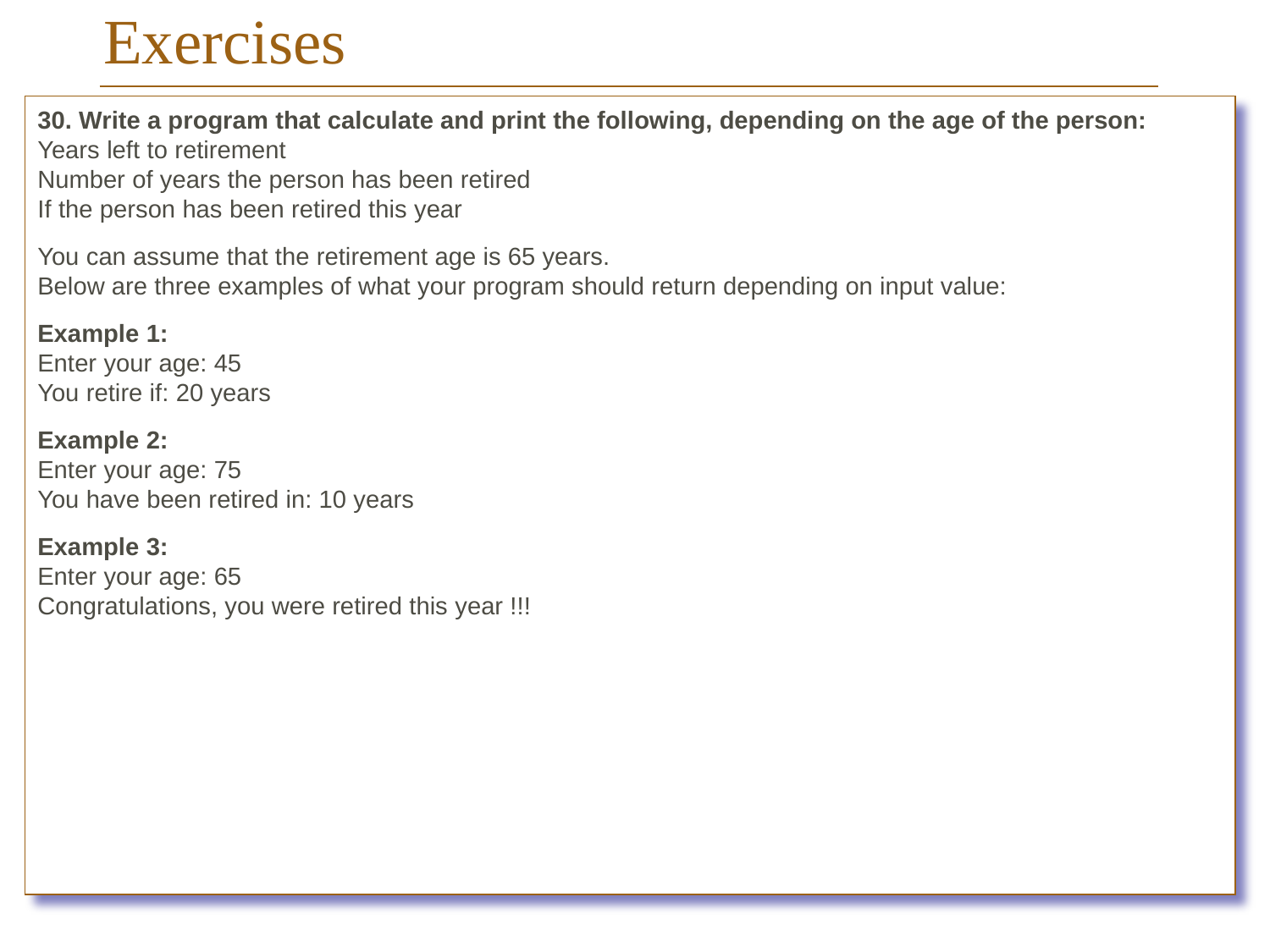

# Exercises
30. Write a program that calculate and print the following, depending on the age of the person:
Years left to retirement
Number of years the person has been retired
If the person has been retired this year
You can assume that the retirement age is 65 years.
Below are three examples of what your program should return depending on input value:
Example 1:
Enter your age: 45
You retire if: 20 years
Example 2:
Enter your age: 75
You have been retired in: 10 years
Example 3:
Enter your age: 65
Congratulations, you were retired this year !!!